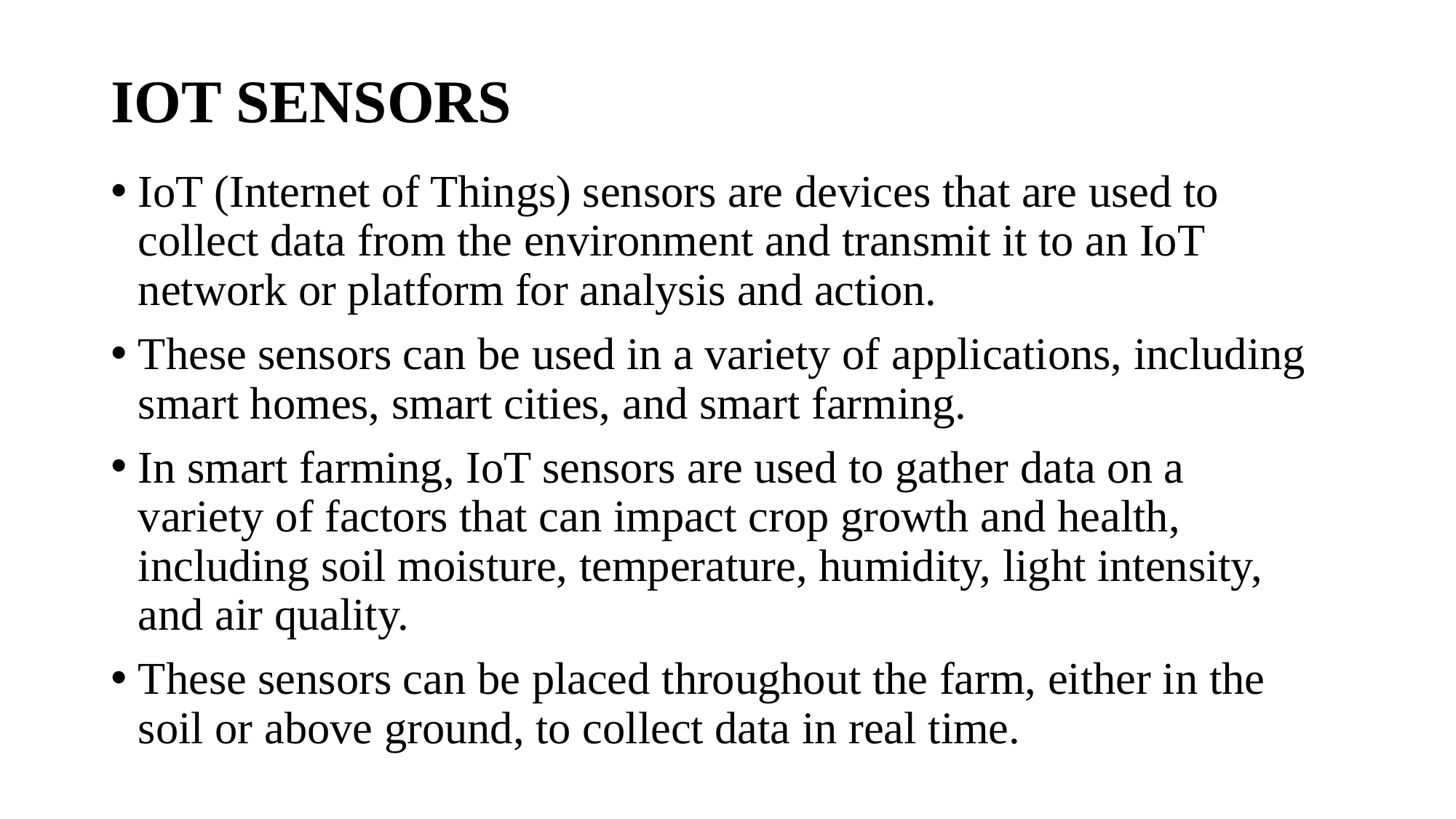

# IOT SENSORS
IoT (Internet of Things) sensors are devices that are used to collect data from the environment and transmit it to an IoT network or platform for analysis and action.
These sensors can be used in a variety of applications, including smart homes, smart cities, and smart farming.
In smart farming, IoT sensors are used to gather data on a variety of factors that can impact crop growth and health, including soil moisture, temperature, humidity, light intensity, and air quality.
These sensors can be placed throughout the farm, either in the soil or above ground, to collect data in real time.